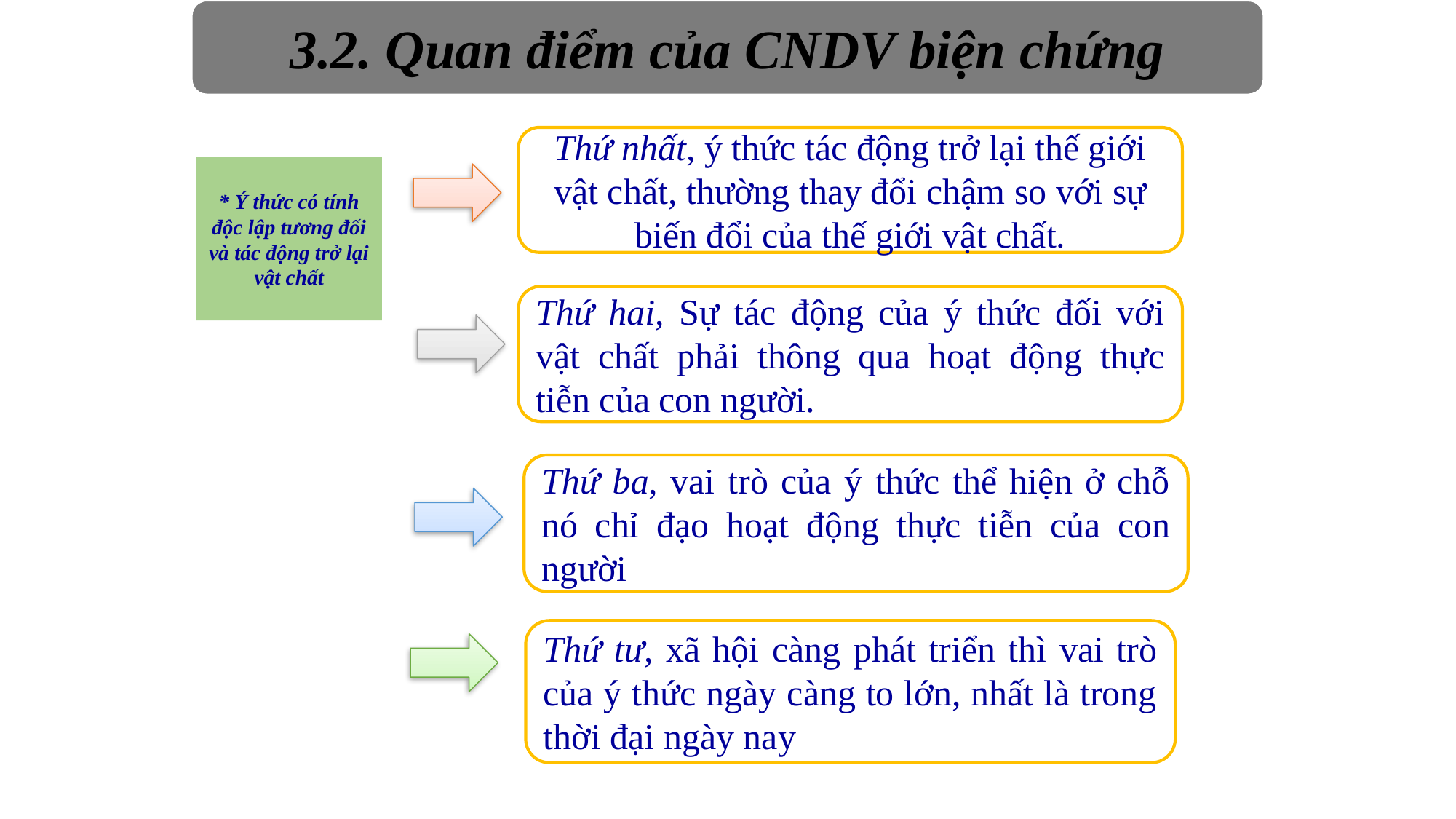

3.2. Quan điểm của CNDV biện chứng

Thứ nhất, ý thức tác động trở lại thế giới vật chất, thường thay đổi chậm so với sự biến đổi của thế giới vật chất.

* Ý thức có tính độc lập tương đối và tác động trở lại vật chất

Thứ hai, Sự tác động của ý thức đối với vật chất phải thông qua hoạt động thực tiễn của con người.

Thứ ba, vai trò của ý thức thể hiện ở chỗ nó chỉ đạo hoạt động thực tiễn của con người

Thứ tư, xã hội càng phát triển thì vai trò của ý thức ngày càng to lớn, nhất là trong thời đại ngày nay